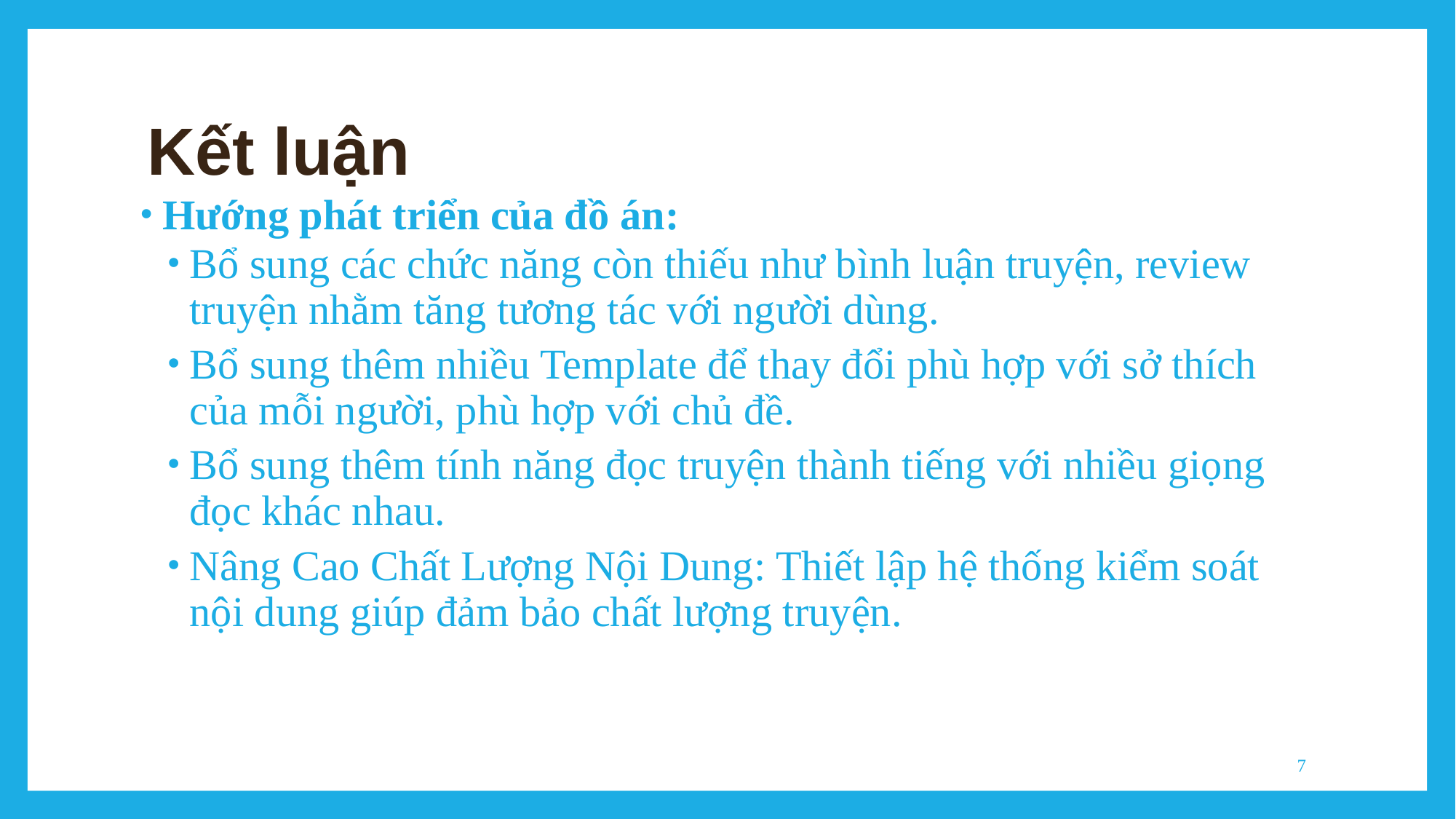

# Kết luận
Hướng phát triển của đồ án:
Bổ sung các chức năng còn thiếu như bình luận truyện, review truyện nhằm tăng tương tác với người dùng.
Bổ sung thêm nhiều Template để thay đổi phù hợp với sở thích của mỗi người, phù hợp với chủ đề.
Bổ sung thêm tính năng đọc truyện thành tiếng với nhiều giọng đọc khác nhau.
Nâng Cao Chất Lượng Nội Dung: Thiết lập hệ thống kiểm soát nội dung giúp đảm bảo chất lượng truyện.
7